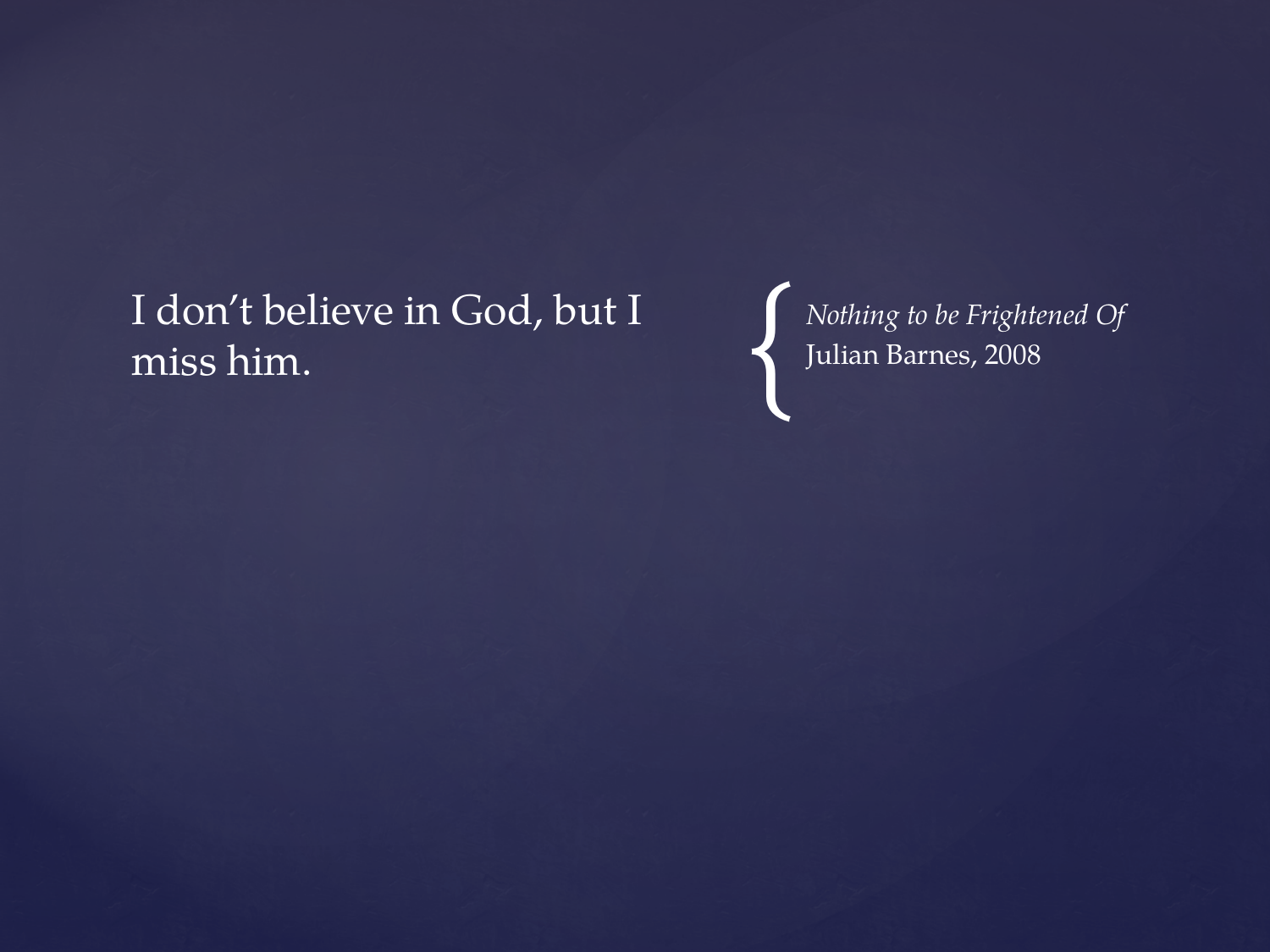

I don’t believe in God, but I miss him.
Nothing to be Frightened Of
Julian Barnes, 2008
#